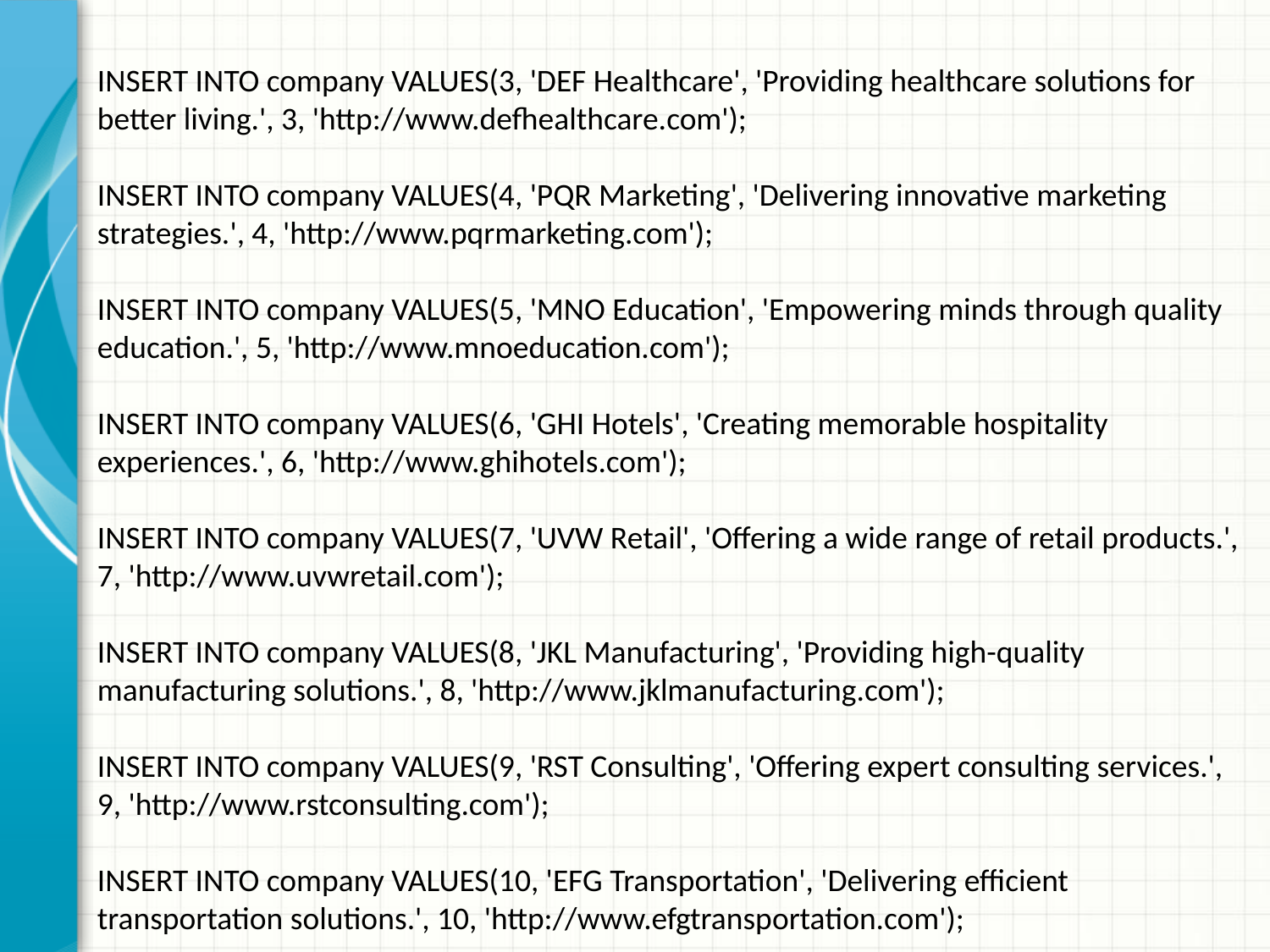

INSERT INTO company VALUES(3, 'DEF Healthcare', 'Providing healthcare solutions for better living.', 3, 'http://www.defhealthcare.com');

INSERT INTO company VALUES(4, 'PQR Marketing', 'Delivering innovative marketing strategies.', 4, 'http://www.pqrmarketing.com');

INSERT INTO company VALUES(5, 'MNO Education', 'Empowering minds through quality education.', 5, 'http://www.mnoeducation.com');

INSERT INTO company VALUES(6, 'GHI Hotels', 'Creating memorable hospitality experiences.', 6, 'http://www.ghihotels.com');

INSERT INTO company VALUES(7, 'UVW Retail', 'Offering a wide range of retail products.', 7, 'http://www.uvwretail.com');

INSERT INTO company VALUES(8, 'JKL Manufacturing', 'Providing high-quality manufacturing solutions.', 8, 'http://www.jklmanufacturing.com');

INSERT INTO company VALUES(9, 'RST Consulting', 'Offering expert consulting services.', 9, 'http://www.rstconsulting.com');

INSERT INTO company VALUES(10, 'EFG Transportation', 'Delivering efficient transportation solutions.', 10, 'http://www.efgtransportation.com');